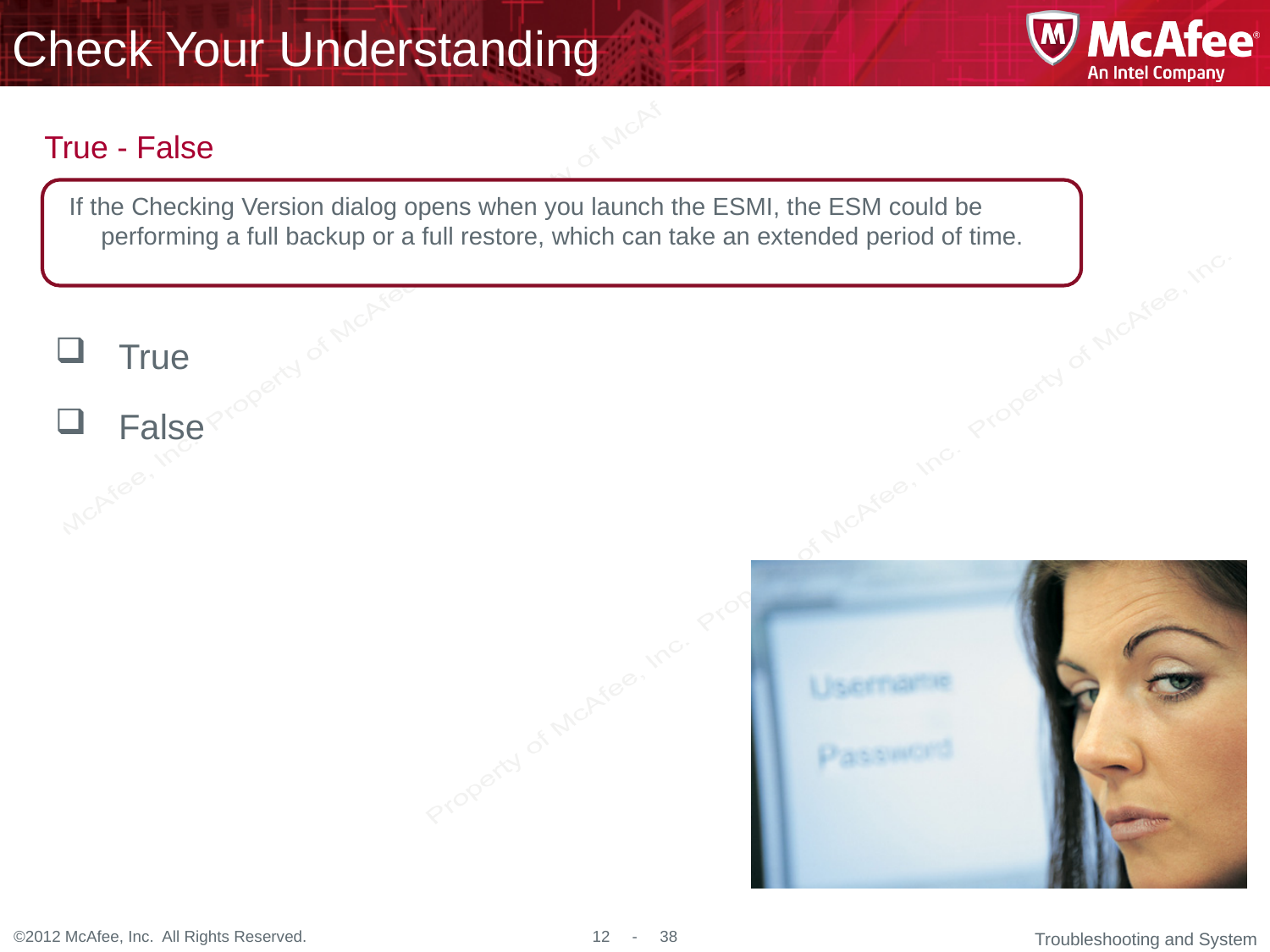

If the Checking Version dialog opens when you launch the ESMI, the ESM could be performing a full backup or a full restore, which can take an extended period of time.
True
False
Troubleshooting and System Management